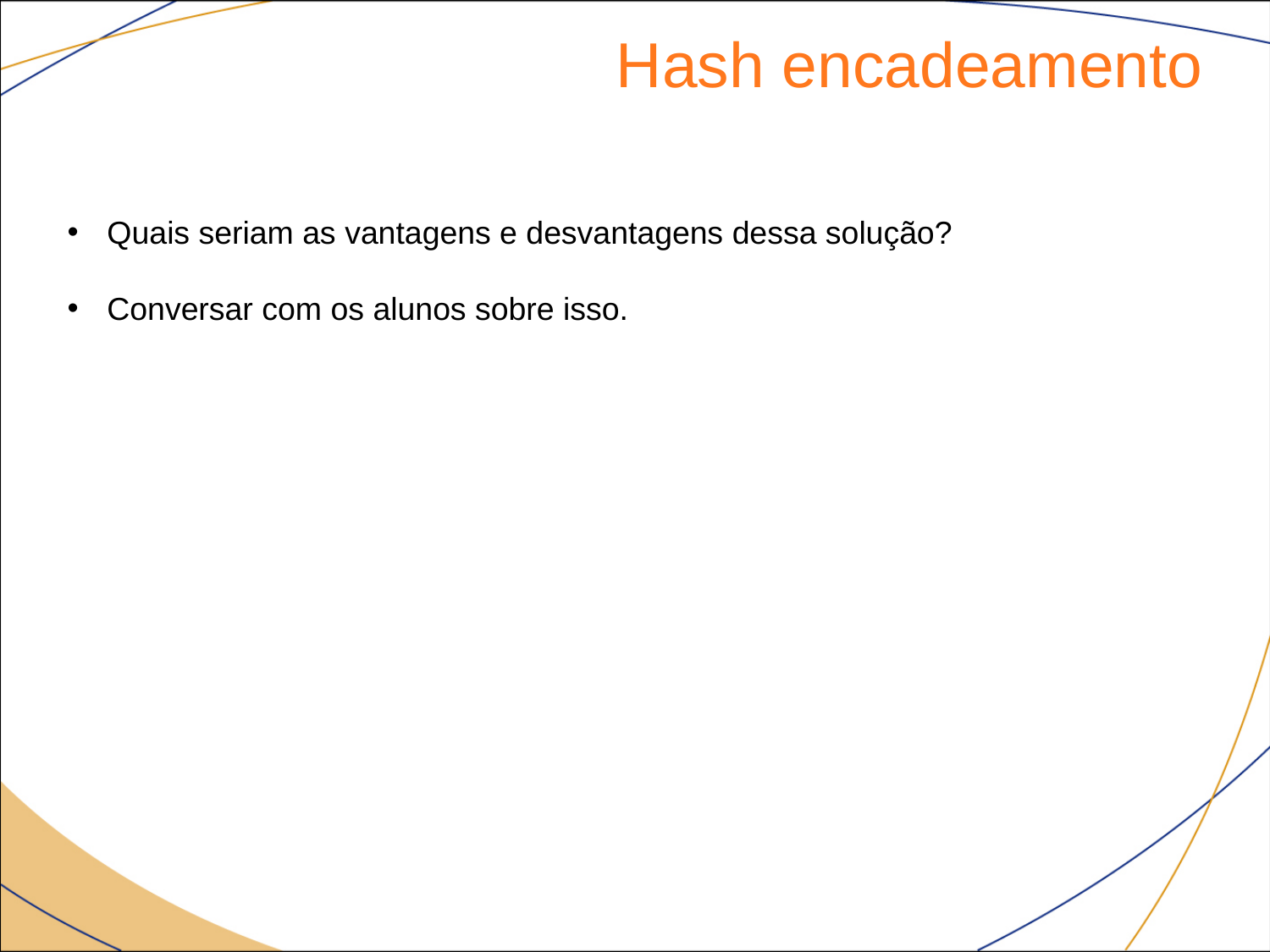

Hash encadeamento

Quais seriam as vantagens e desvantagens dessa solução?

Conversar com os alunos sobre isso.